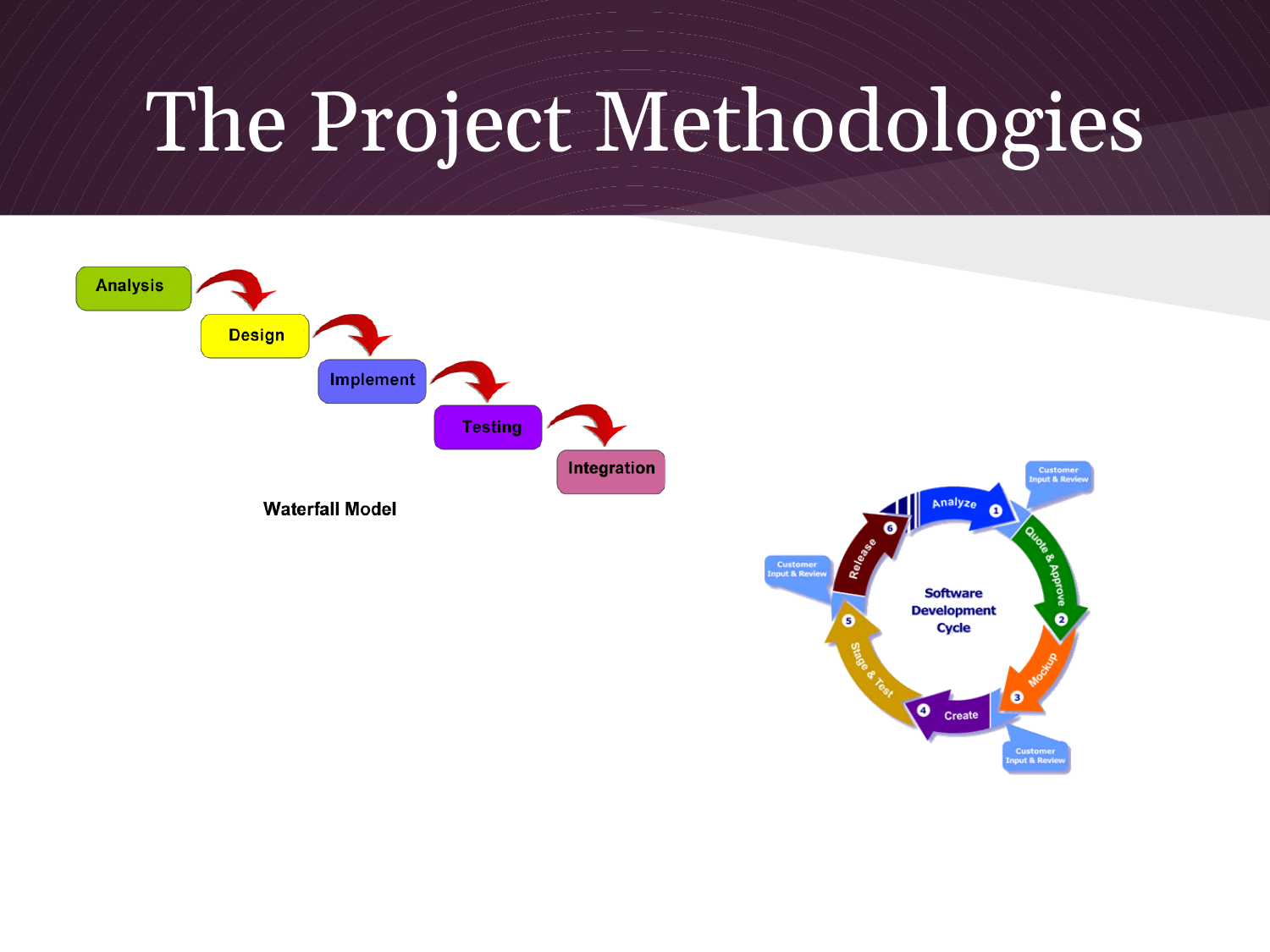

# The Project Methodologies

       Agile - Scrum